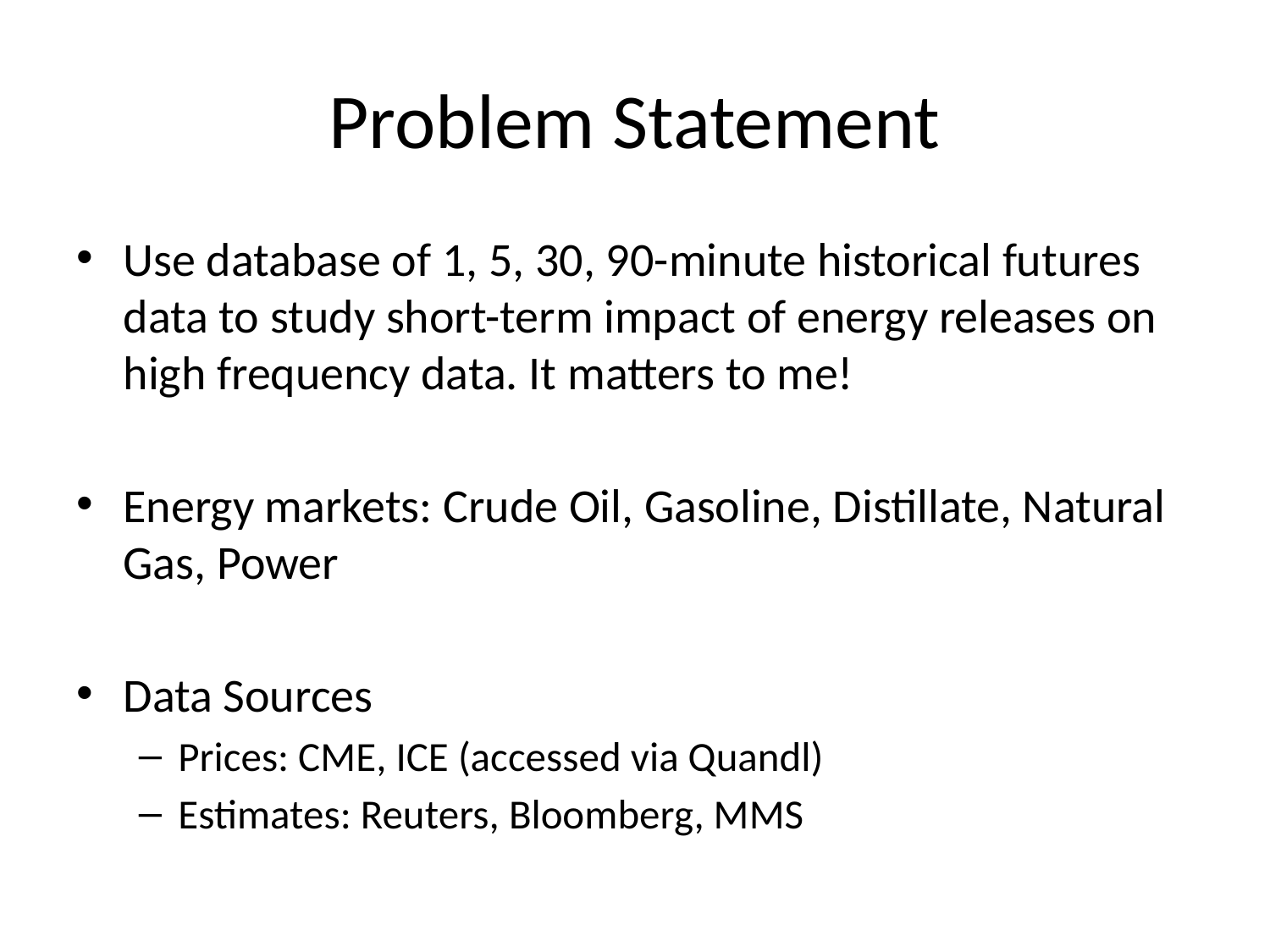

# Problem Statement
Use database of 1, 5, 30, 90-minute historical futures data to study short-term impact of energy releases on high frequency data. It matters to me!

Energy markets: Crude Oil, Gasoline, Distillate, Natural Gas, Power

Data Sources
Prices: CME, ICE (accessed via Quandl)
Estimates: Reuters, Bloomberg, MMS